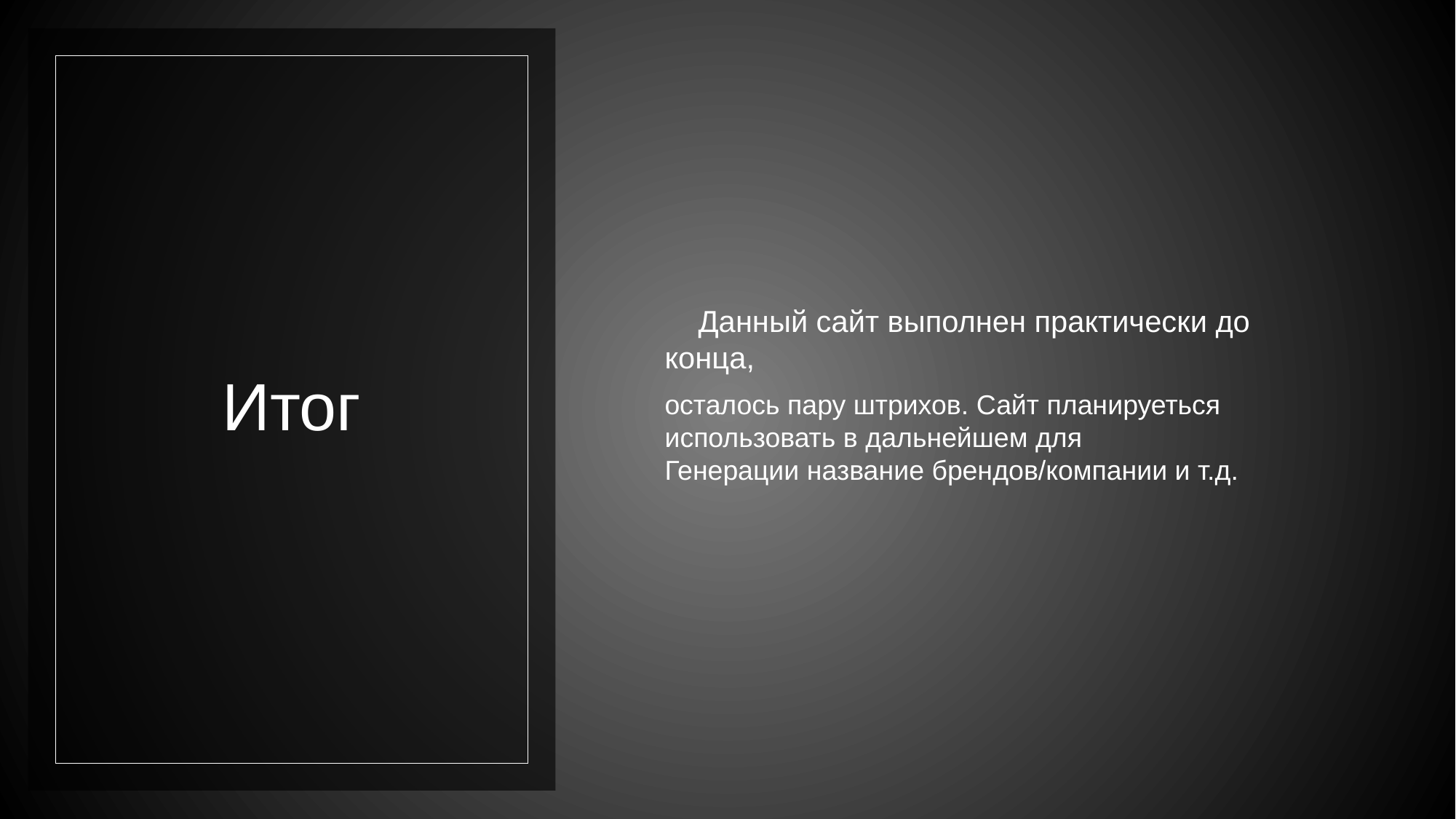

Данный сайт выполнен практически до конца,
осталось пару штрихов. Сайт планируеться использовать в дальнейшем для Генерации название брендов/компании и т.д.
# Итог